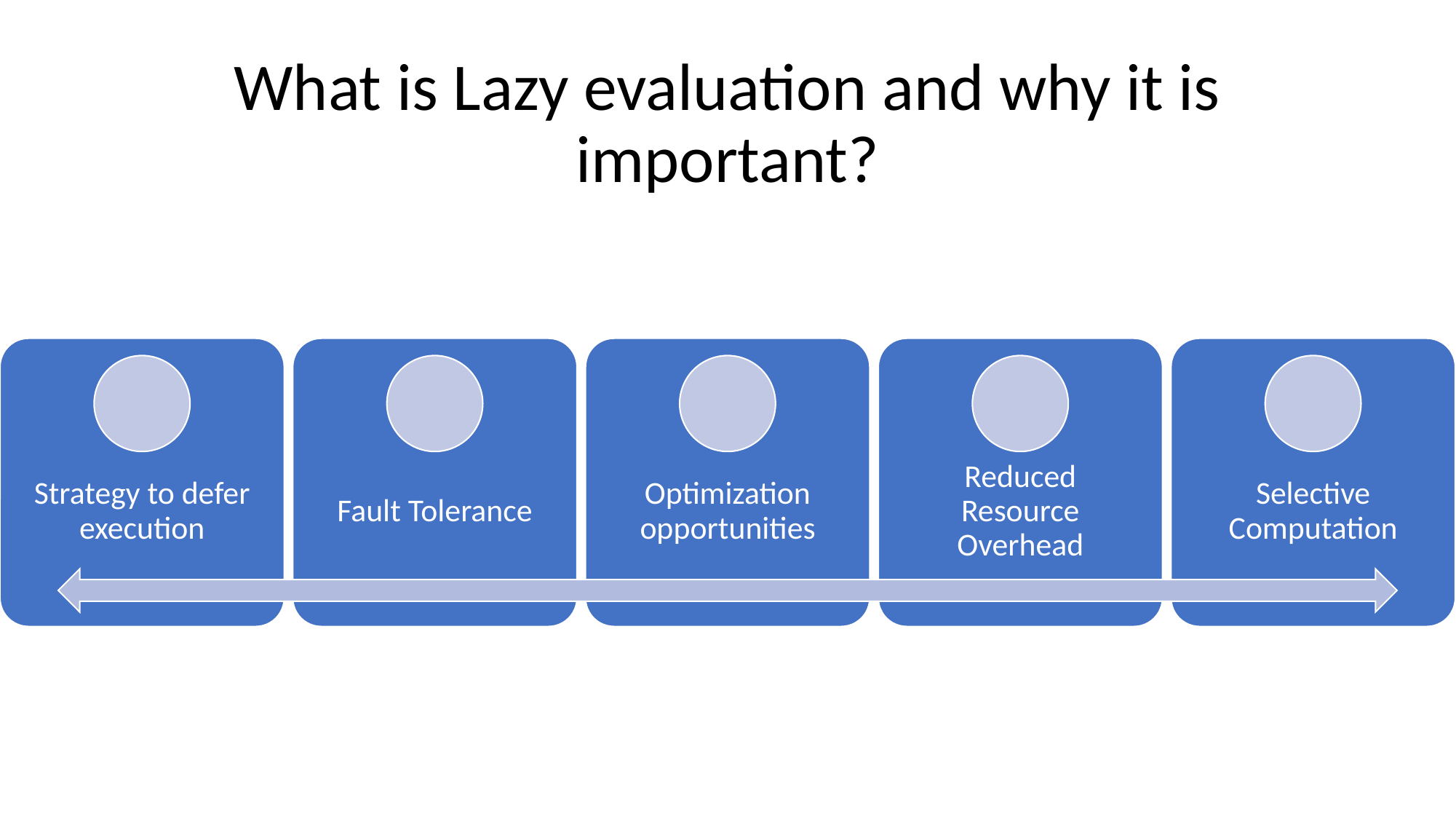

# What is Lazy evaluation and why it is important?
Strategy to defer execution
Fault Tolerance
Optimization opportunities
Reduced Resource Overhead
Selective Computation